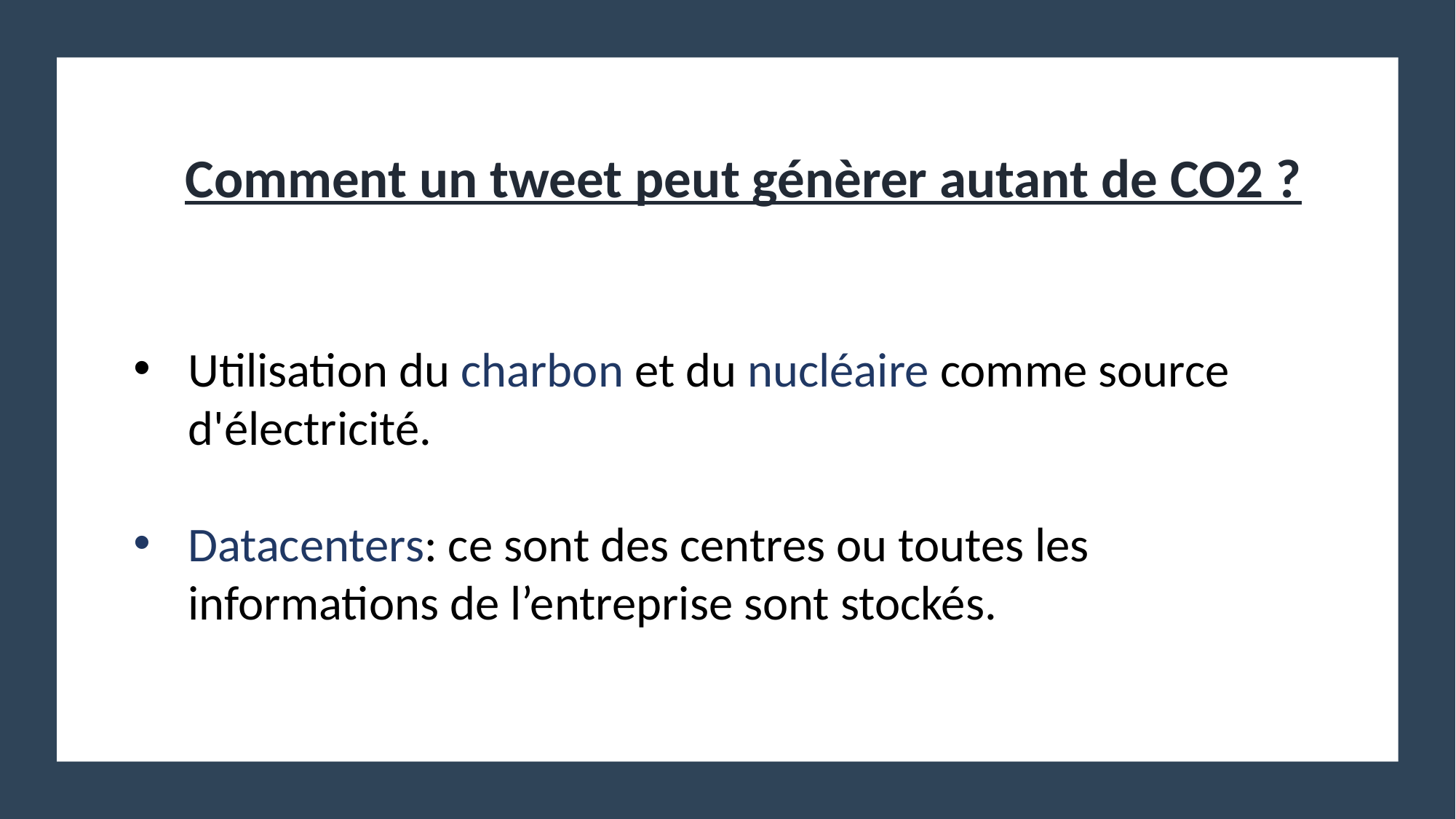

Comment un tweet peut génèrer autant de CO2 ?

Utilisation du charbon et du nucléaire comme source d'électricité.

Datacenters: ce sont des centres ou toutes les informations de l’entreprise sont stockés.